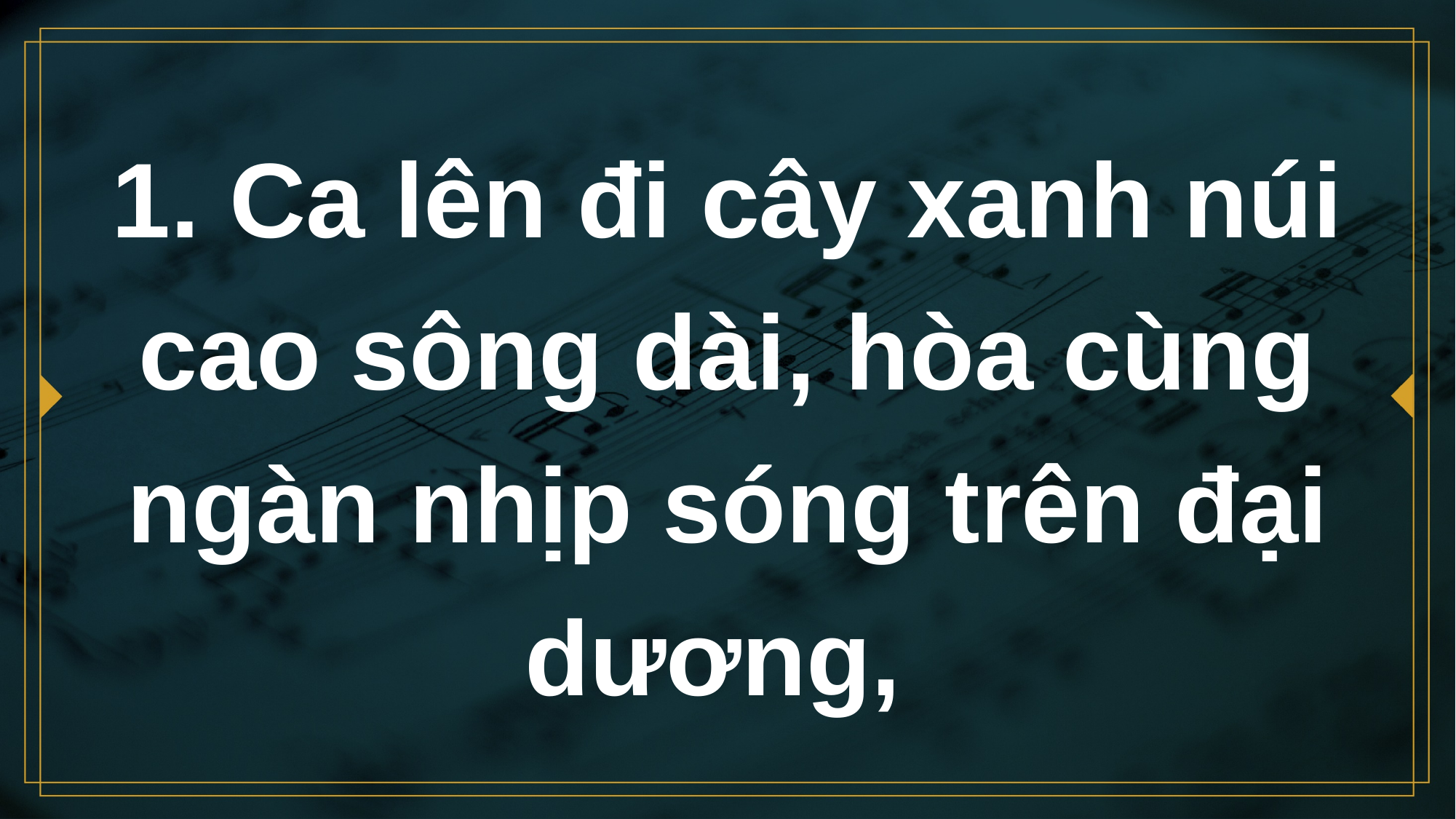

# 1. Ca lên đi cây xanh núi cao sông dài, hòa cùng ngàn nhịp sóng trên đại dương,